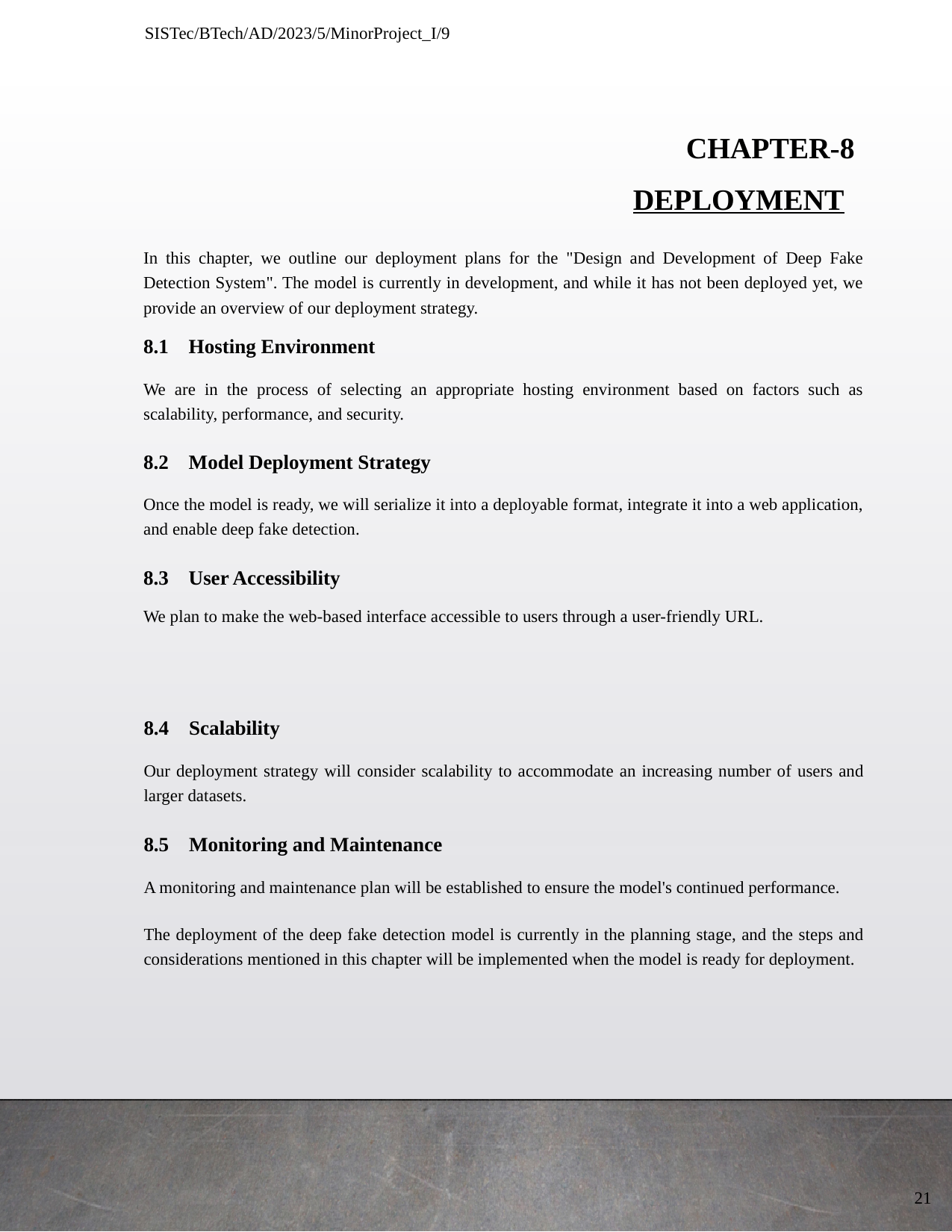

SISTec/BTech/AD/2023/5/MinorProject_I/9
CHAPTER-8
DEPLOYMENT
In this chapter, we outline our deployment plans for the "Design and Development of Deep Fake Detection System". The model is currently in development, and while it has not been deployed yet, we provide an overview of our deployment strategy.
8.1    Hosting Environment
We are in the process of selecting an appropriate hosting environment based on factors such as scalability, performance, and security.
8.2    Model Deployment Strategy
Once the model is ready, we will serialize it into a deployable format, integrate it into a web application, and enable deep fake detection.
8.3    User Accessibility
We plan to make the web-based interface accessible to users through a user-friendly URL.
8.4    Scalability
Our deployment strategy will consider scalability to accommodate an increasing number of users and larger datasets.
8.5    Monitoring and Maintenance
A monitoring and maintenance plan will be established to ensure the model's continued performance.
The deployment of the deep fake detection model is currently in the planning stage, and the steps and considerations mentioned in this chapter will be implemented when the model is ready for deployment.
21